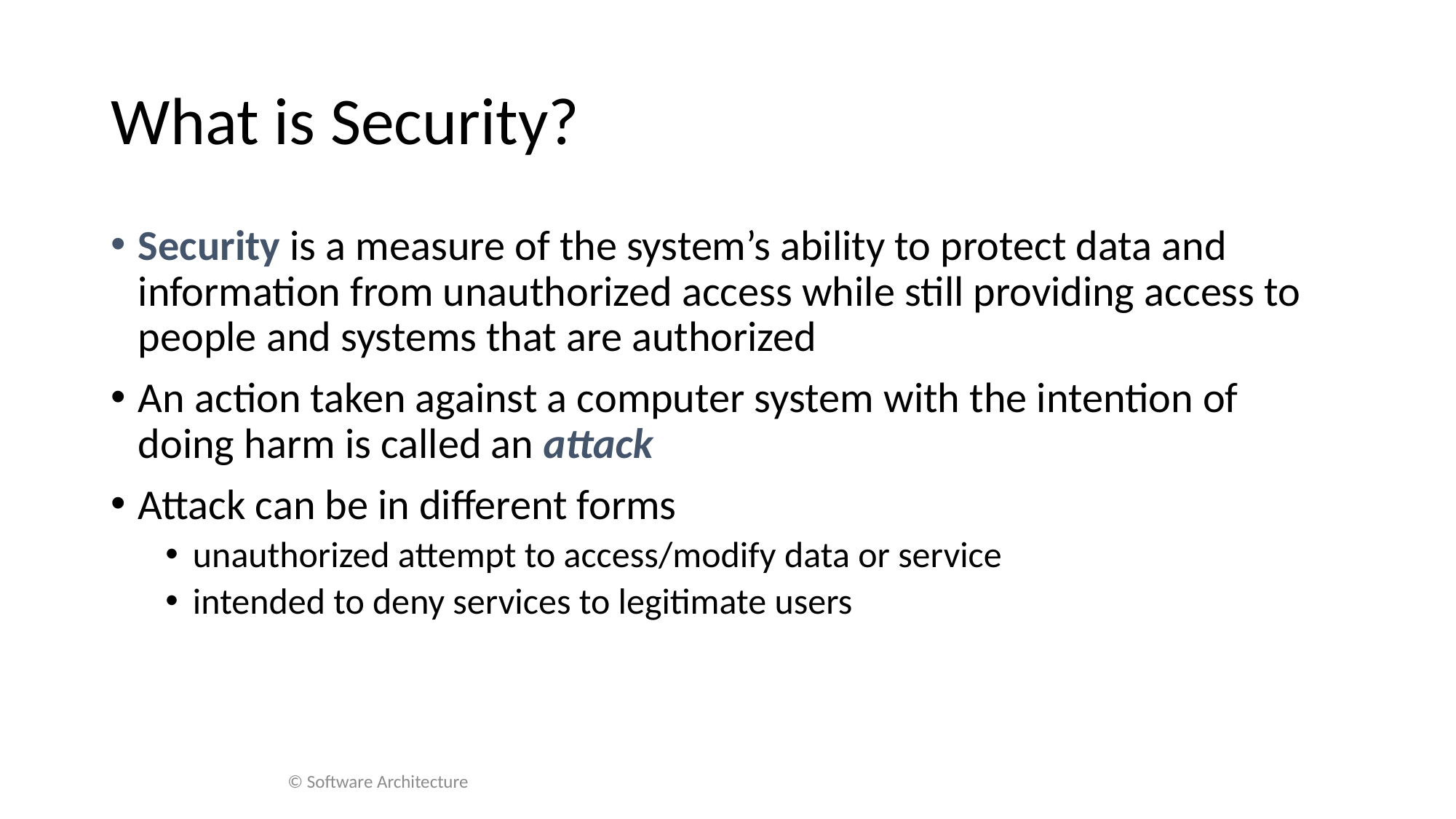

# What is Security?
Security is a measure of the system’s ability to protect data and information from unauthorized access while still providing access to people and systems that are authorized
An action taken against a computer system with the intention of doing harm is called an attack
Attack can be in different forms
unauthorized attempt to access/modify data or service
intended to deny services to legitimate users

© Software Architecture